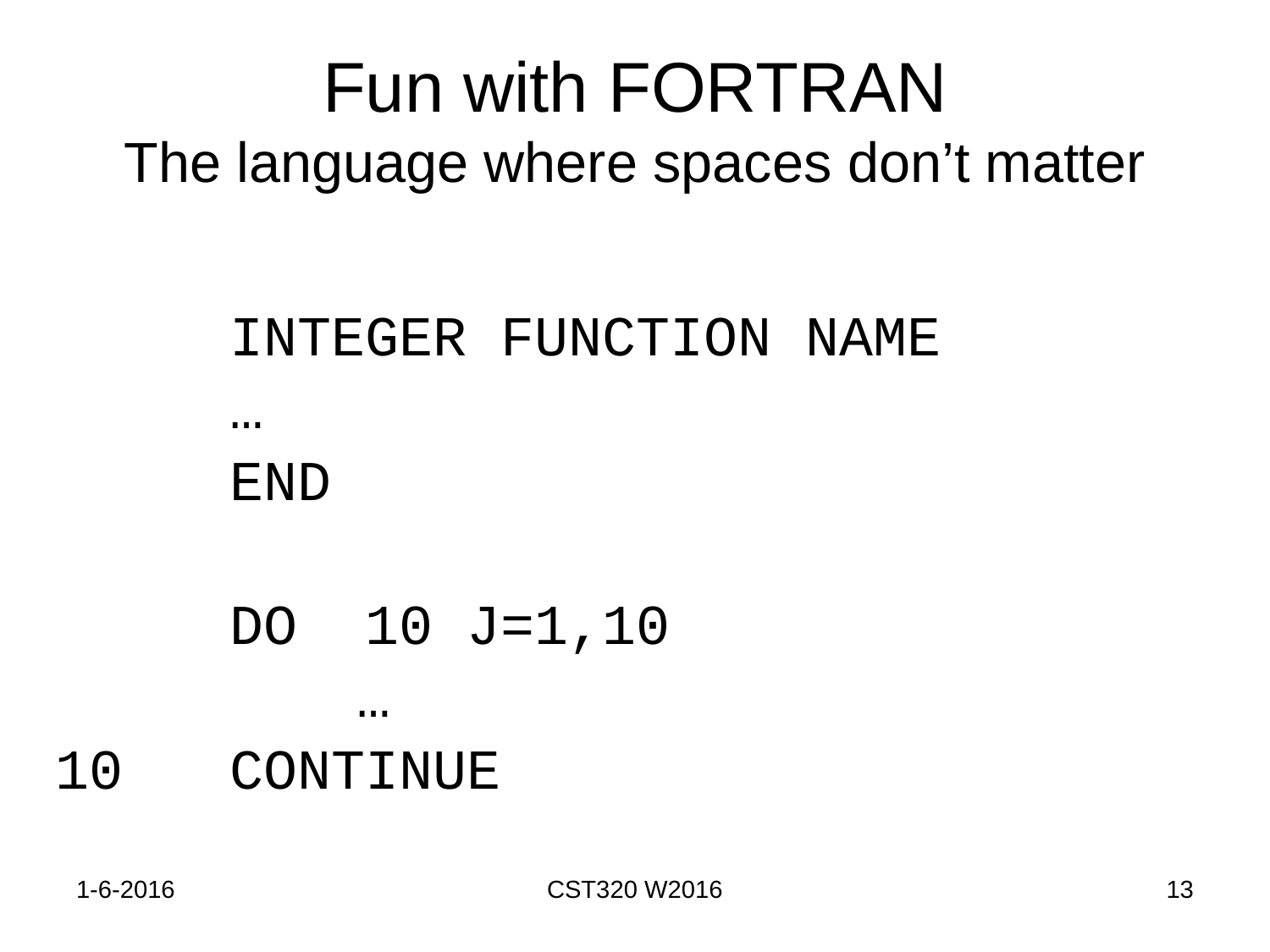

# Fun with FORTRAN The language where spaces don’t matter

		INTEGER FUNCTION NAME
		…
		END

		DO  10 J=1,10
  		…
10	CONTINUE
1-6-2016
CST320 W2016
13